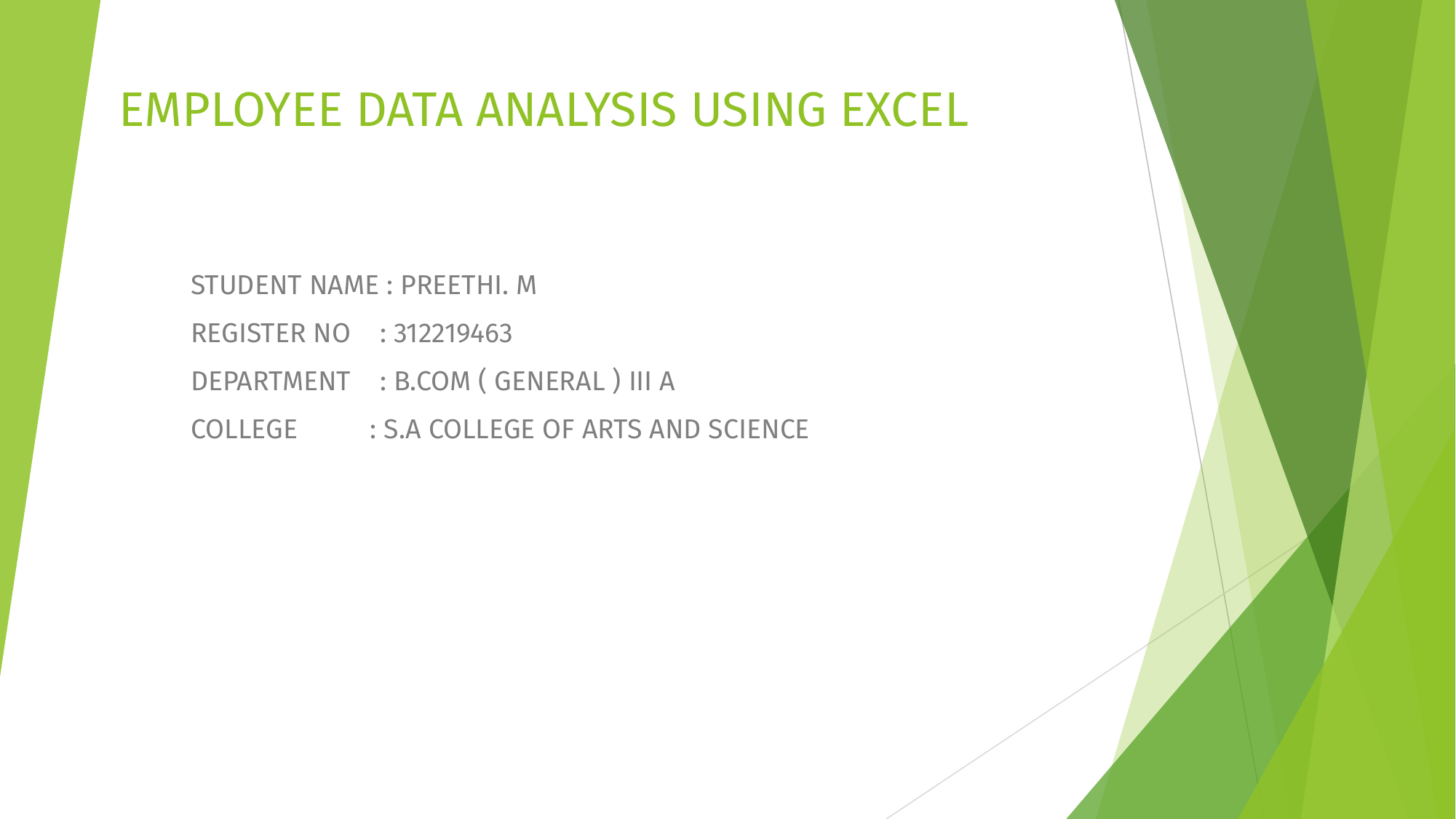

# EMPLOYEE DATA ANALYSIS USING EXCEL
STUDENT NAME : PREETHI. M
REGISTER NO    : 312219463
DEPARTMENT    : B.COM ( GENERAL ) III A
COLLEGE          : S.A COLLEGE OF ARTS AND SCIENCE